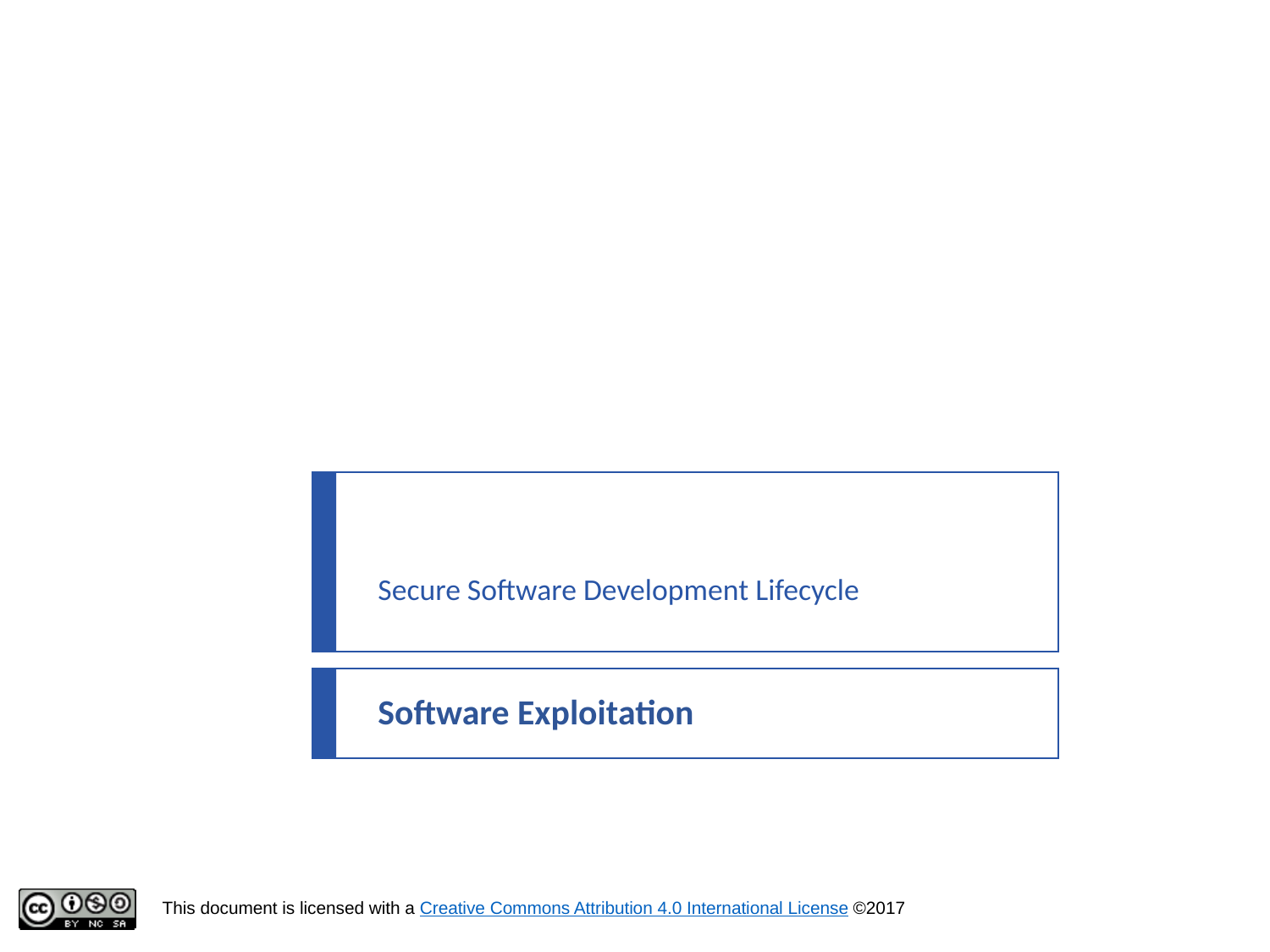

# Secure Software Development Lifecycle
Software Exploitation